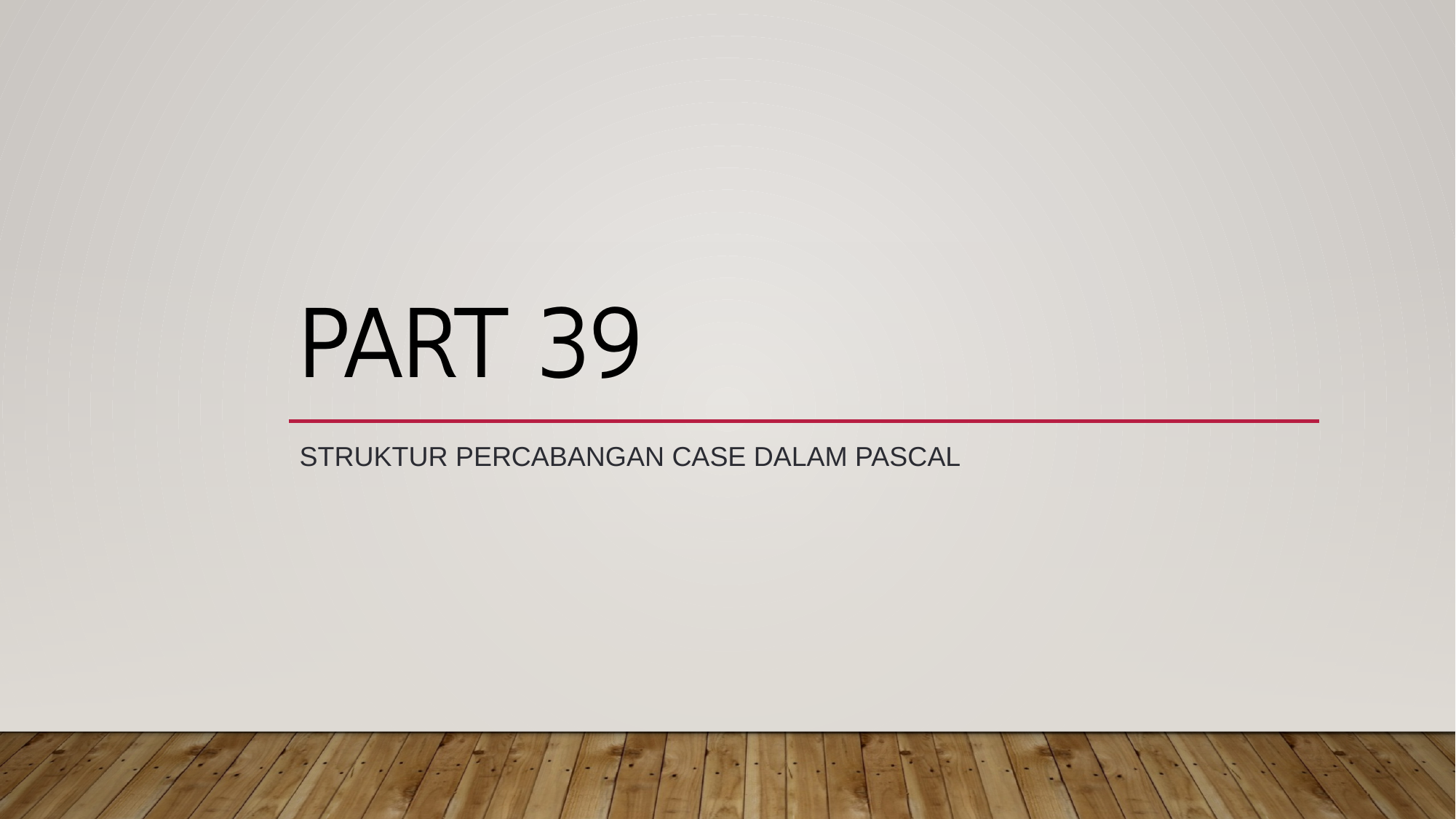

# PART 39
Struktur Percabangan CASE dalam Pascal